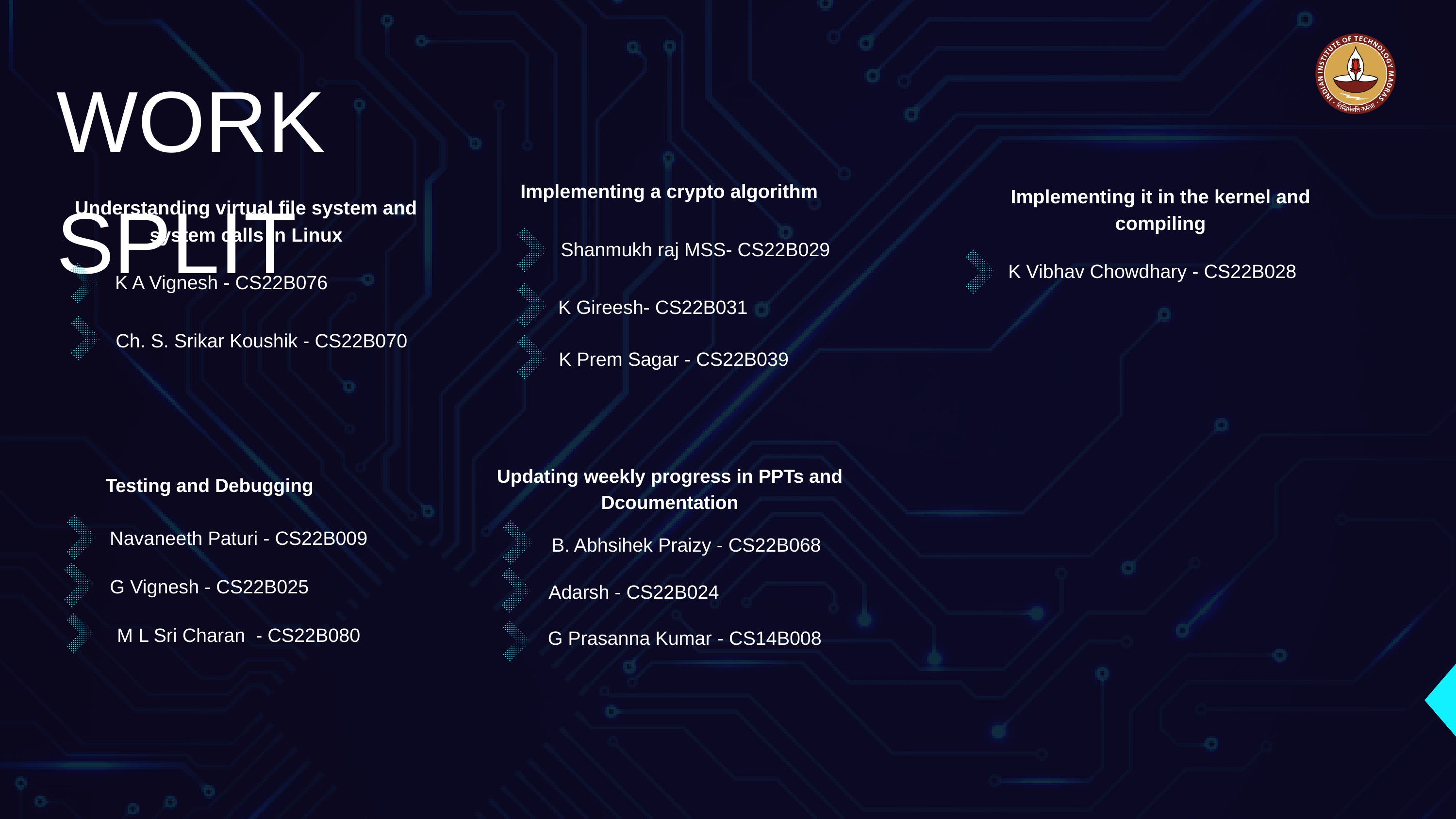

WORK SPLIT
Implementing a crypto algorithm
Implementing it in the kernel and compiling
Understanding virtual file system and system calls in Linux

Shanmukh raj MSS- CS22B029

K Vibhav Chowdhary - CS22B028

K A Vignesh - CS22B076

K Gireesh- CS22B031

Ch. S. Srikar Koushik - CS22B070

K Prem Sagar - CS22B039

Updating weekly progress in PPTs and Dcoumentation
Testing and Debugging

Navaneeth Paturi - CS22B009
B. Abhsihek Praizy - CS22B068

G Vignesh - CS22B025
Adarsh - CS22B024

M L Sri Charan  - CS22B080

G Prasanna Kumar - CS14B008